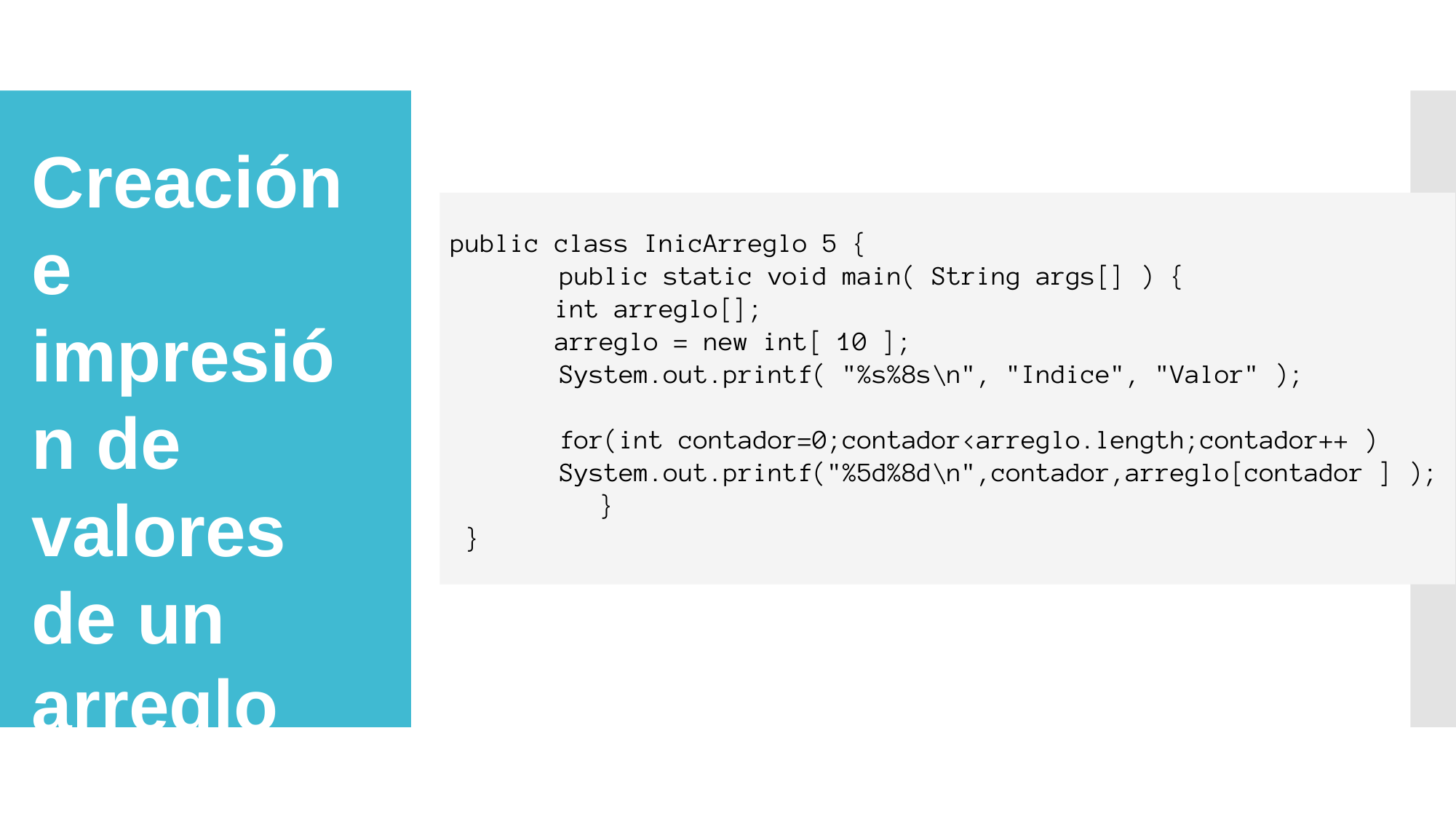

Creación e impresión de valores  de un arreglo
public class InicArreglo 5 {
	public static void main( String args[] ) {
       int arreglo[];
       arreglo = new int[ 10 ];
	System.out.printf( "%s%8s\n", "Indice", "Valor" );

	for(int contador=0;contador<arreglo.length;contador++ )
	System.out.printf("%5d%8d\n",contador,arreglo[contador ] );
          }
 }